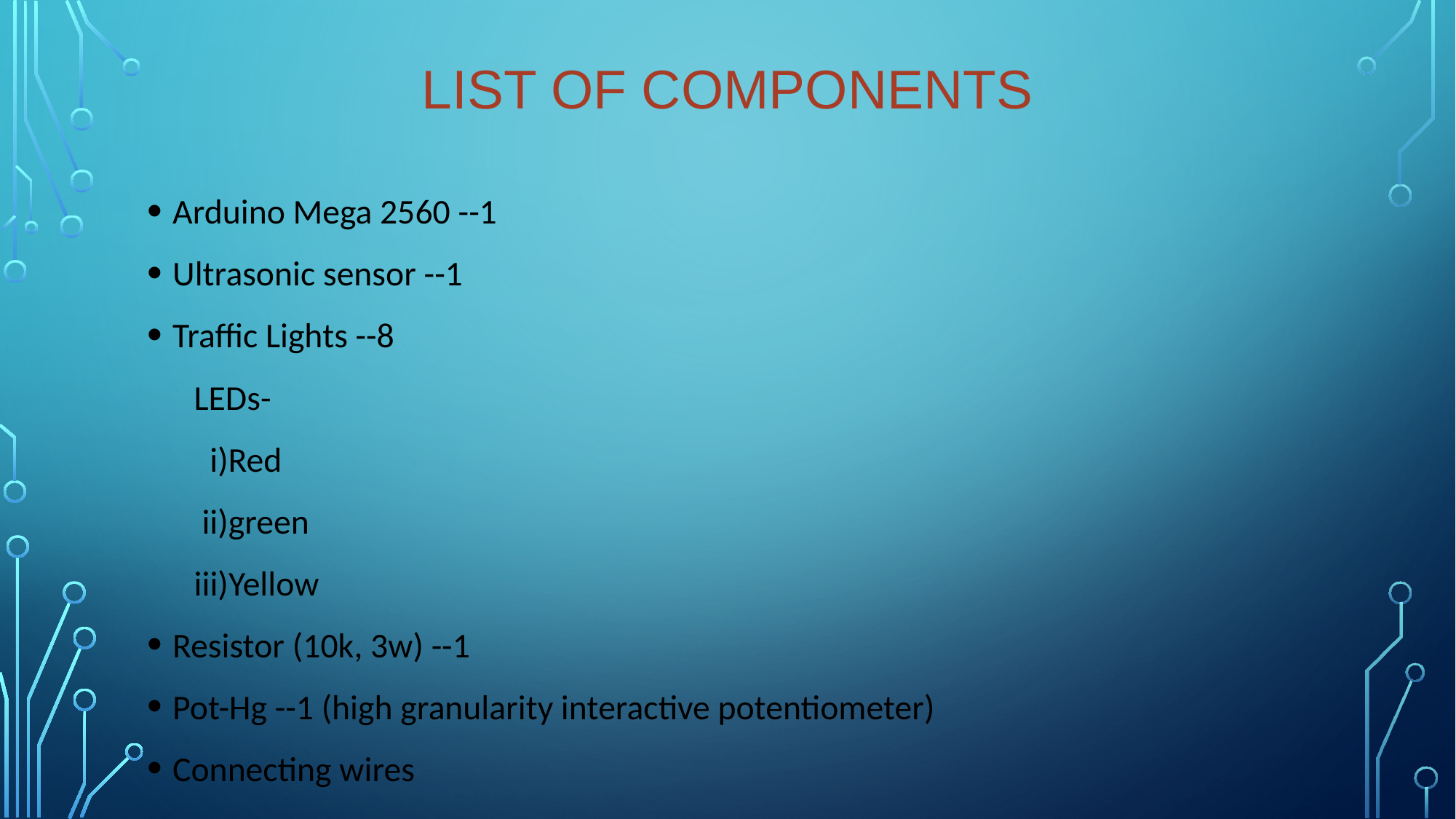

# List of components
Arduino Mega 2560 --1
Ultrasonic sensor --1
Traffic Lights --8
      LEDs-
        i)Red
       ii)green
      iii)Yellow
Resistor (10k, 3w) --1
Pot-Hg --1 (high granularity interactive potentiometer)
Connecting wires